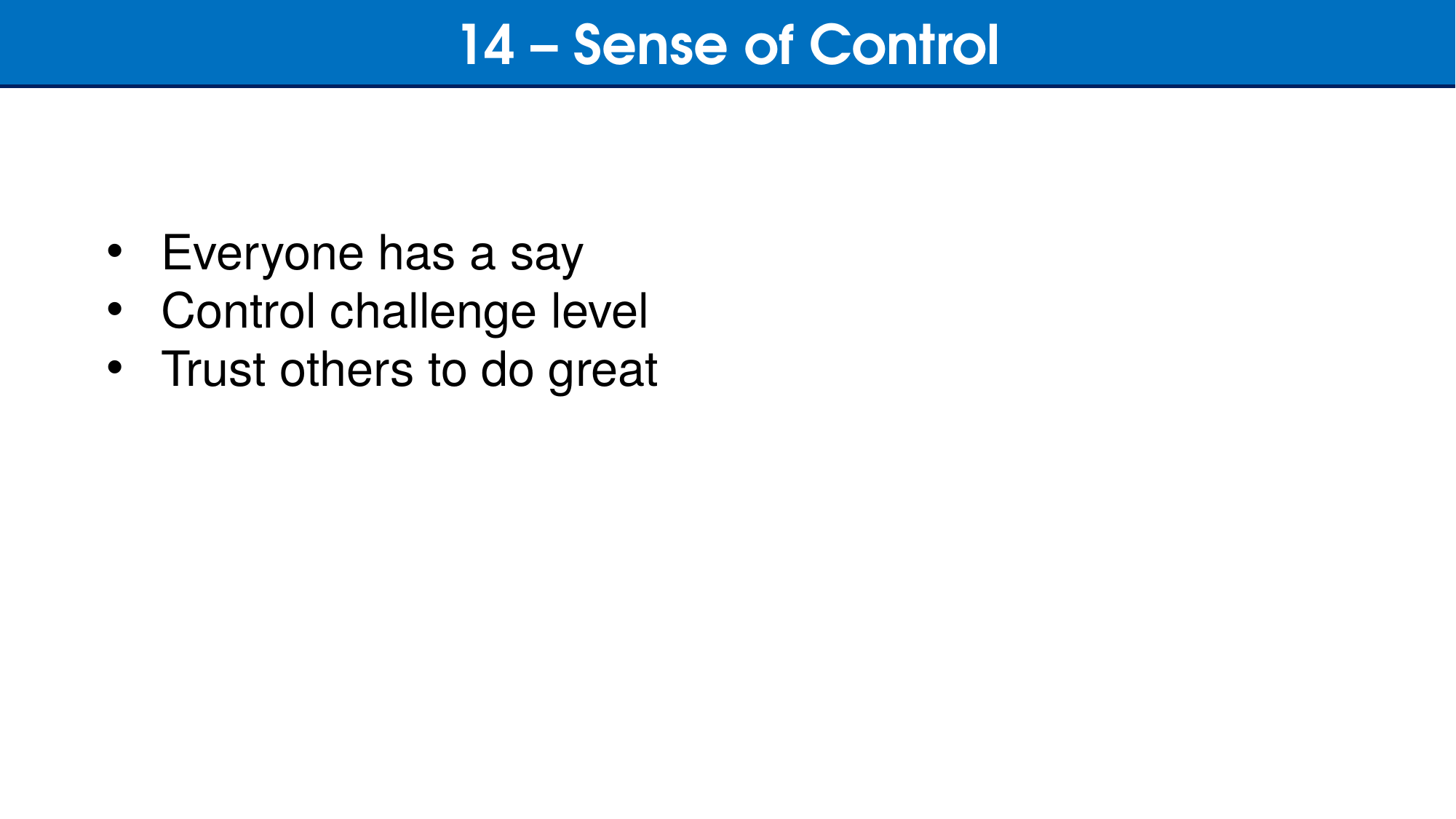

14 – Sense of Control
Everyone has a say
Control challenge level
Trust others to do great
19